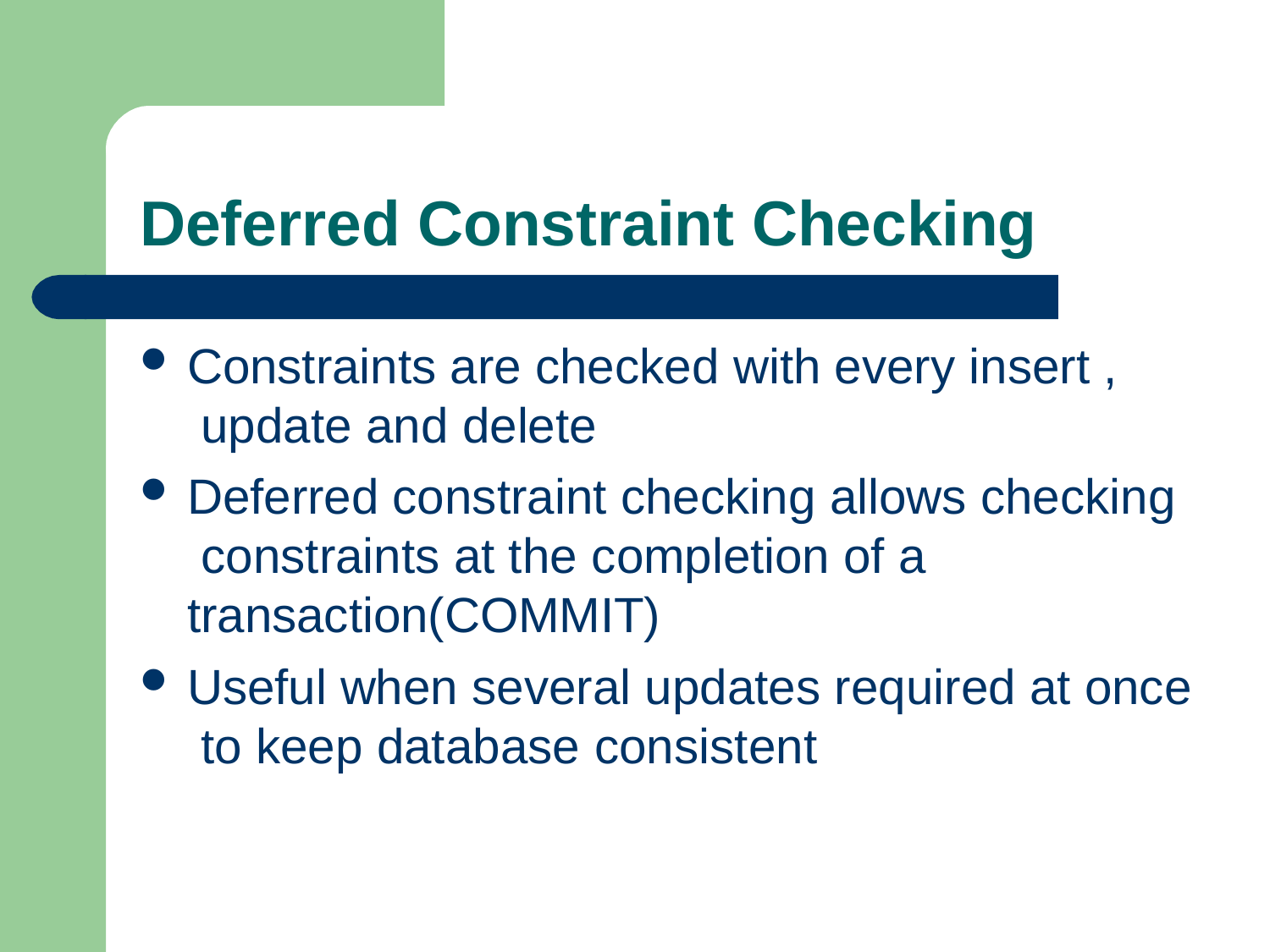

# Deferred Constraint Checking
Constraints are checked with every insert ,  update and delete
Deferred constraint checking allows checking  constraints at the completion of a  transaction(COMMIT)
Useful when several updates required at once  to keep database consistent